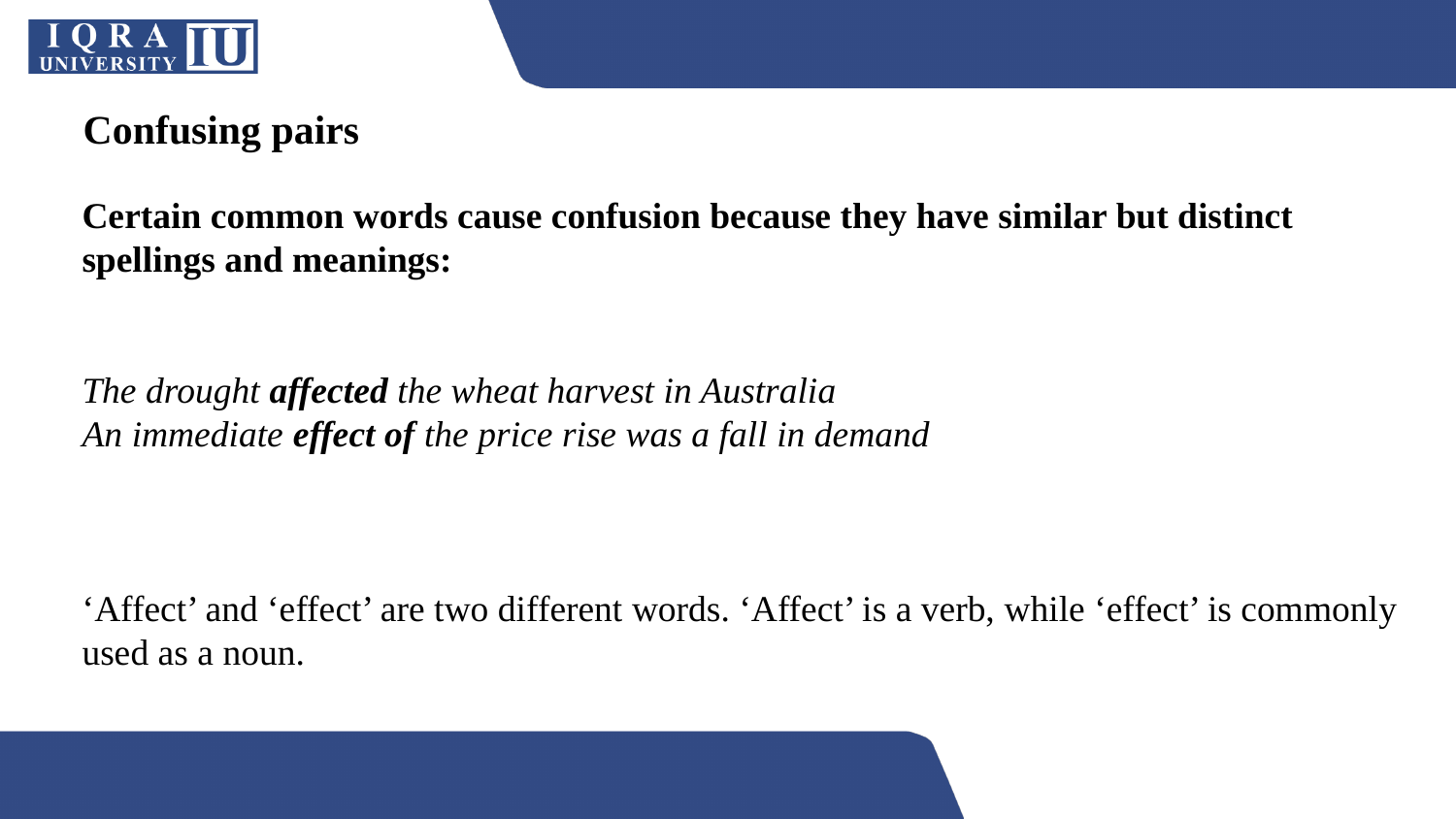

Confusing pairs
Certain common words cause confusion because they have similar but distinct spellings and meanings:

The drought affected the wheat harvest in Australia
An immediate effect of the price rise was a fall in demand

‘Affect’ and ‘effect’ are two different words. ‘Affect’ is a verb, while ‘effect’ is commonly used as a noun.